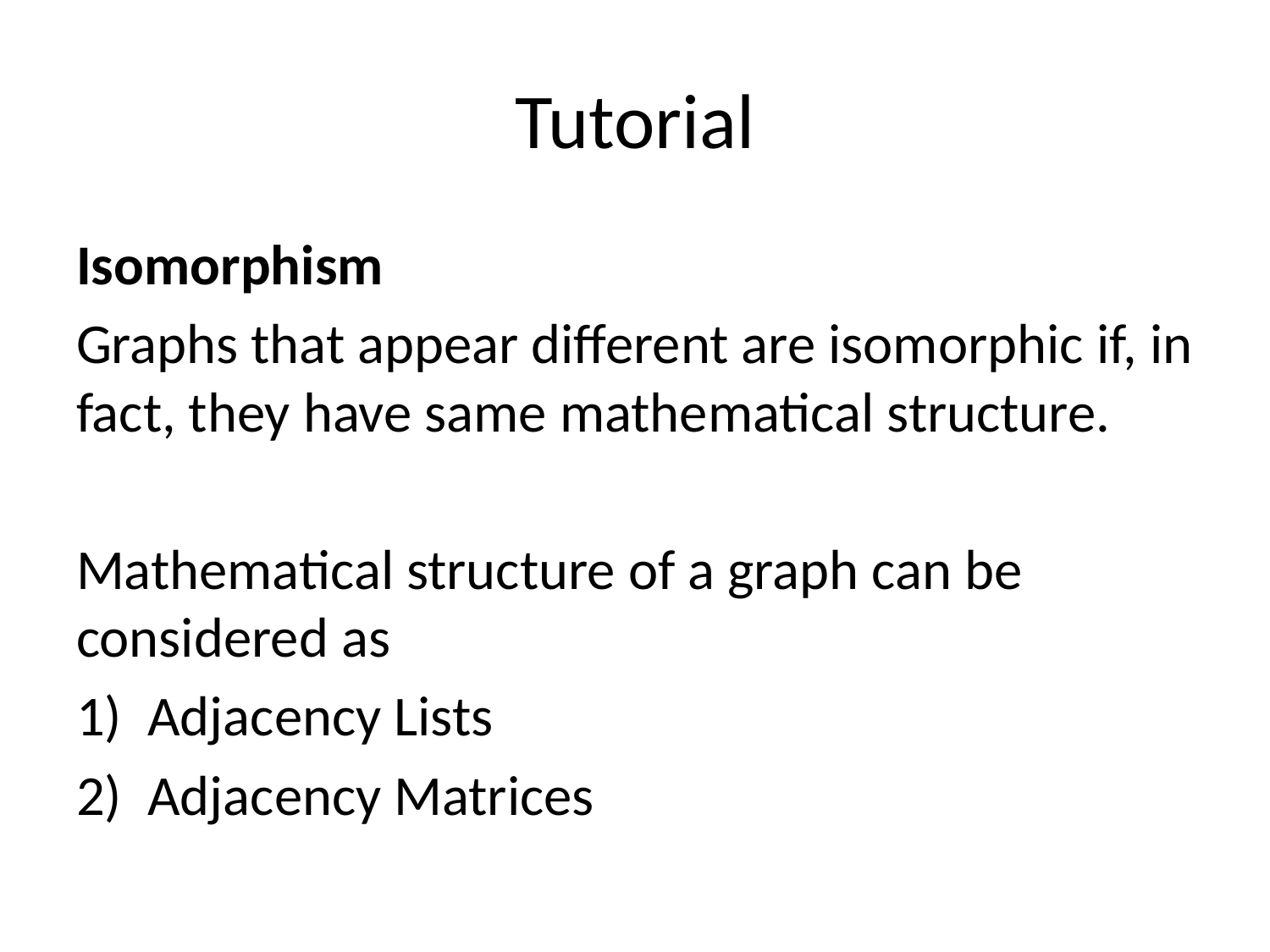

# Tutorial
Isomorphism
Graphs that appear different are isomorphic if, in fact, they have same mathematical structure.

Mathematical structure of a graph can be considered as
Adjacency Lists
Adjacency Matrices